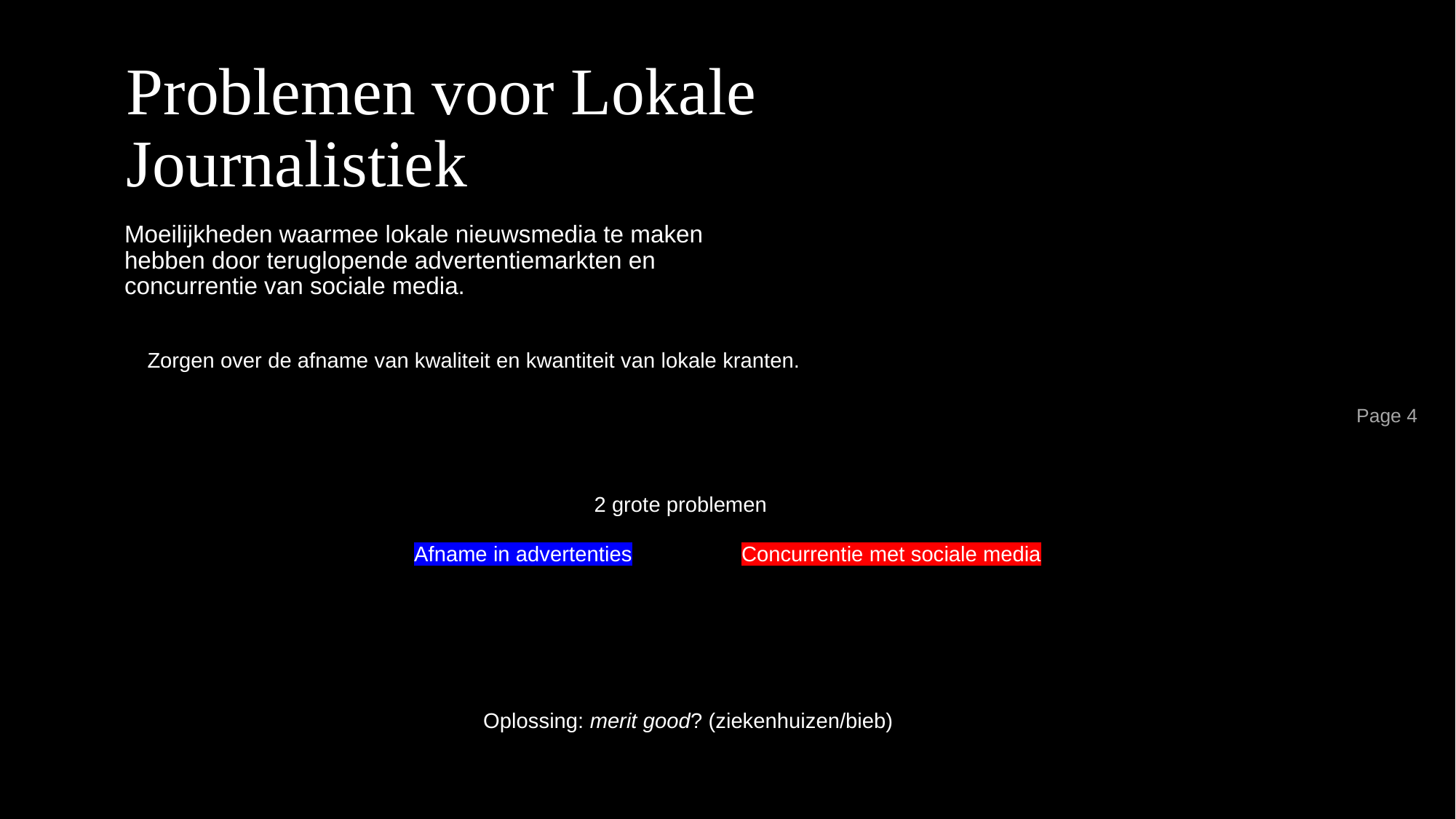

# Problemen voor Lokale Journalistiek
Moeilijkheden waarmee lokale nieuwsmedia te maken hebben door teruglopende advertentiemarkten en concurrentie van sociale media.
Zorgen over de afname van kwaliteit en kwantiteit van lokale kranten.
Page 4
2 grote problemen
Afname in advertenties		Concurrentie met sociale media
Oplossing: merit good? (ziekenhuizen/bieb)